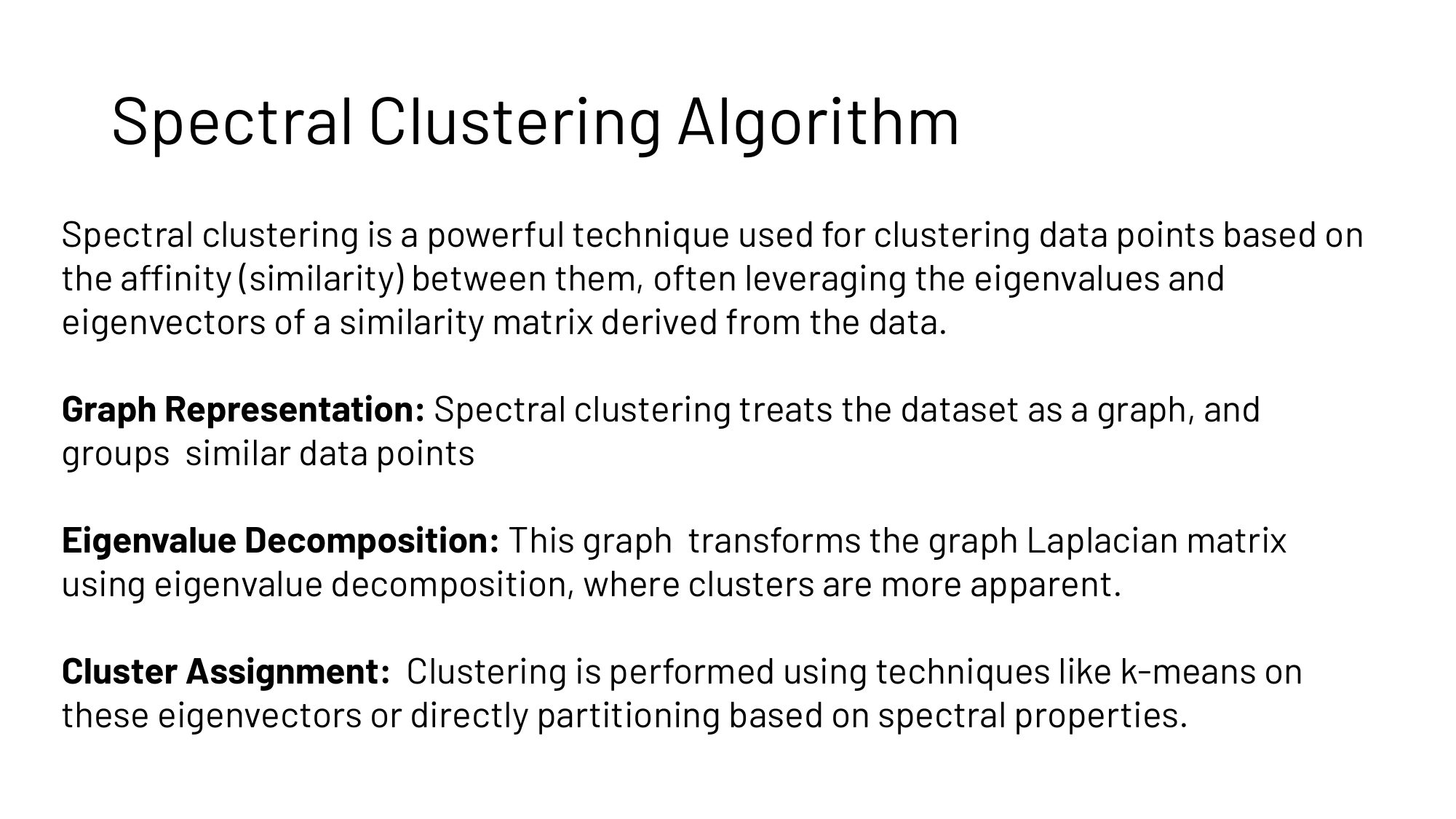

# Spectral Clustering Algorithm
Spectral clustering is a powerful technique used for clustering data points based on the affinity (similarity) between them, often leveraging the eigenvalues and eigenvectors of a similarity matrix derived from the data.

Graph Representation: Spectral clustering treats the dataset as a graph, and groups  similar data points

Eigenvalue Decomposition: This graph  transforms the graph Laplacian matrix using eigenvalue decomposition, where clusters are more apparent.

Cluster Assignment:  Clustering is performed using techniques like k-means on these eigenvectors or directly partitioning based on spectral properties.